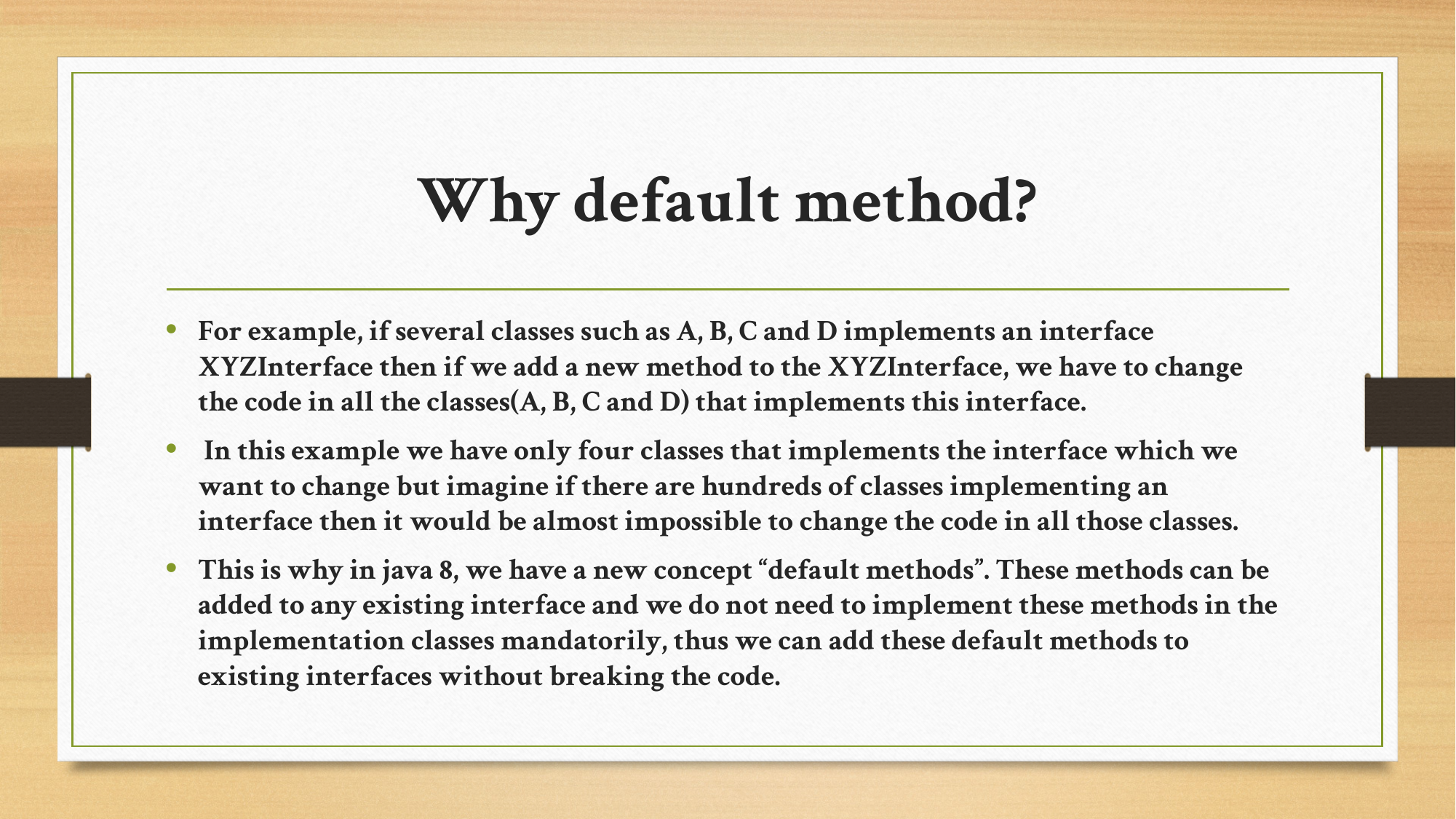

# Why default method?
For example, if several classes such as A, B, C and D implements an interface XYZInterface then if we add a new method to the XYZInterface, we have to change the code in all the classes(A, B, C and D) that implements this interface.
 In this example we have only four classes that implements the interface which we want to change but imagine if there are hundreds of classes implementing an interface then it would be almost impossible to change the code in all those classes.
This is why in java 8, we have a new concept “default methods”. These methods can be added to any existing interface and we do not need to implement these methods in the implementation classes mandatorily, thus we can add these default methods to existing interfaces without breaking the code.